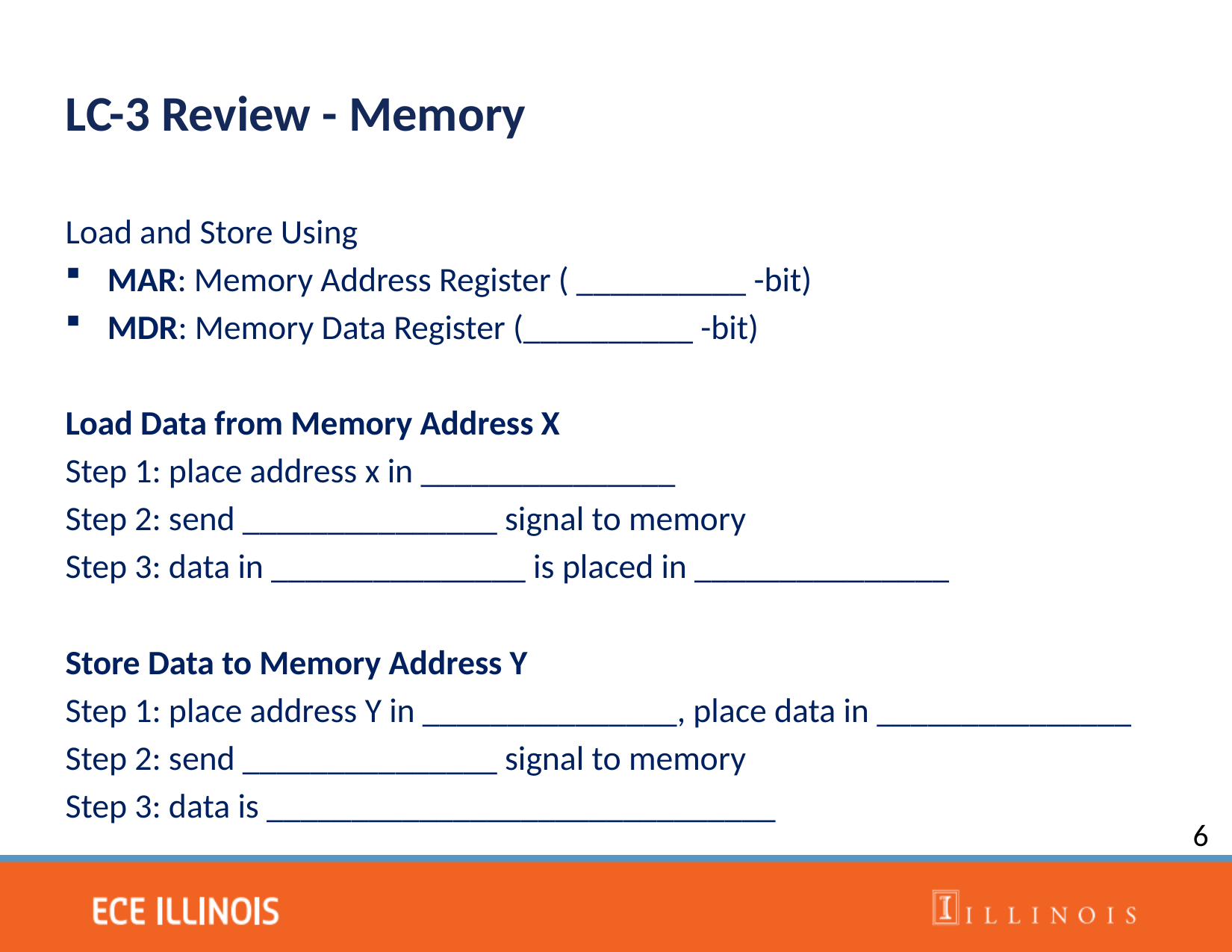

LC-3 Review - Memory
Load and Store Using
MAR: Memory Address Register ( __________ -bit)
MDR: Memory Data Register (__________ -bit)

Load Data from Memory Address X
Step 1: place address x in _______________
Step 2: send _______________ signal to memory
Step 3: data in _______________ is placed in _______________

Store Data to Memory Address Y
Step 1: place address Y in _______________, place data in _______________
Step 2: send _______________ signal to memory
Step 3: data is ______________________________
6